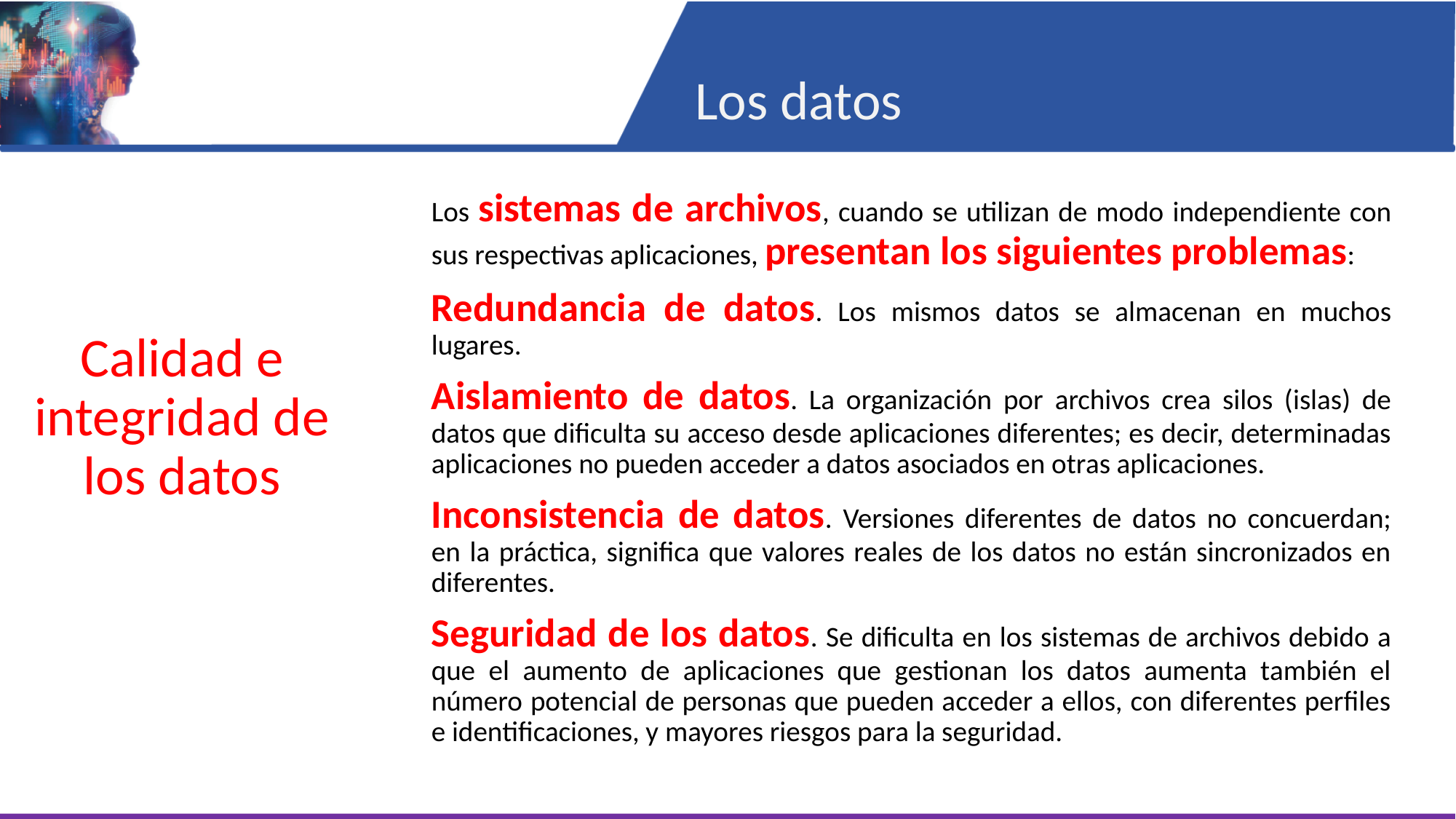

Los datos
Los sistemas de archivos, cuando se utilizan de modo independiente con sus respectivas aplicaciones, presentan los siguientes problemas:
Redundancia de datos. Los mismos datos se almacenan en muchos lugares.
Aislamiento de datos. La organización por archivos crea silos (islas) de datos que dificulta su acceso desde aplicaciones diferentes; es decir, determinadas aplicaciones no pueden acceder a datos asociados en otras aplicaciones.
Inconsistencia de datos. Versiones diferentes de datos no concuerdan; en la práctica, significa que valores reales de los datos no están sincronizados en diferentes.
Seguridad de los datos. Se dificulta en los sistemas de archivos debido a que el aumento de aplicaciones que gestionan los datos aumenta también el número potencial de personas que pueden acceder a ellos, con diferentes perfiles e identificaciones, y mayores riesgos para la seguridad.
Calidad e integridad de los datos